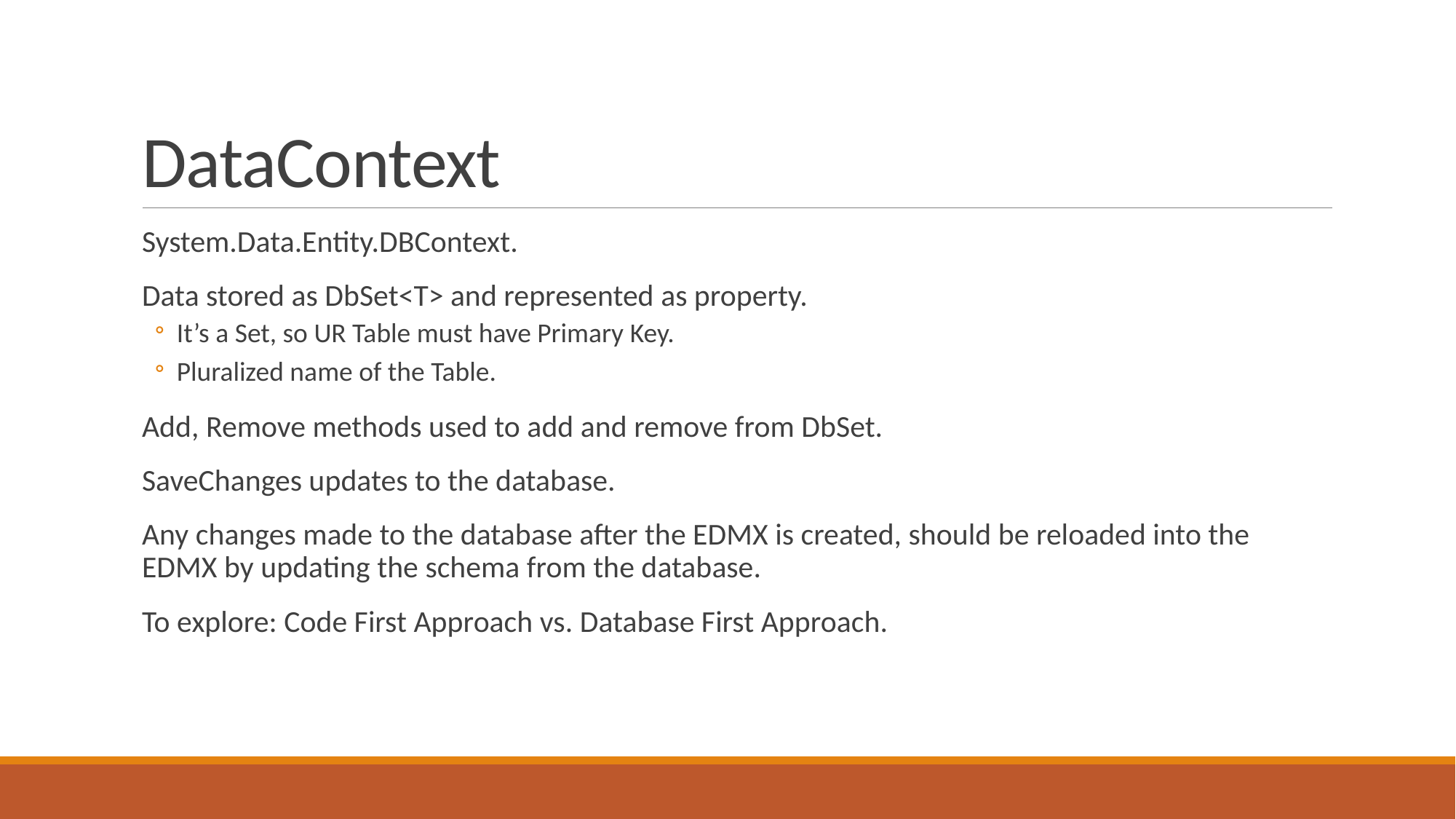

# DataContext
System.Data.Entity.DBContext.
Data stored as DbSet<T> and represented as property.
It’s a Set, so UR Table must have Primary Key.
Pluralized name of the Table.
Add, Remove methods used to add and remove from DbSet.
SaveChanges updates to the database.
Any changes made to the database after the EDMX is created, should be reloaded into the EDMX by updating the schema from the database.
To explore: Code First Approach vs. Database First Approach.